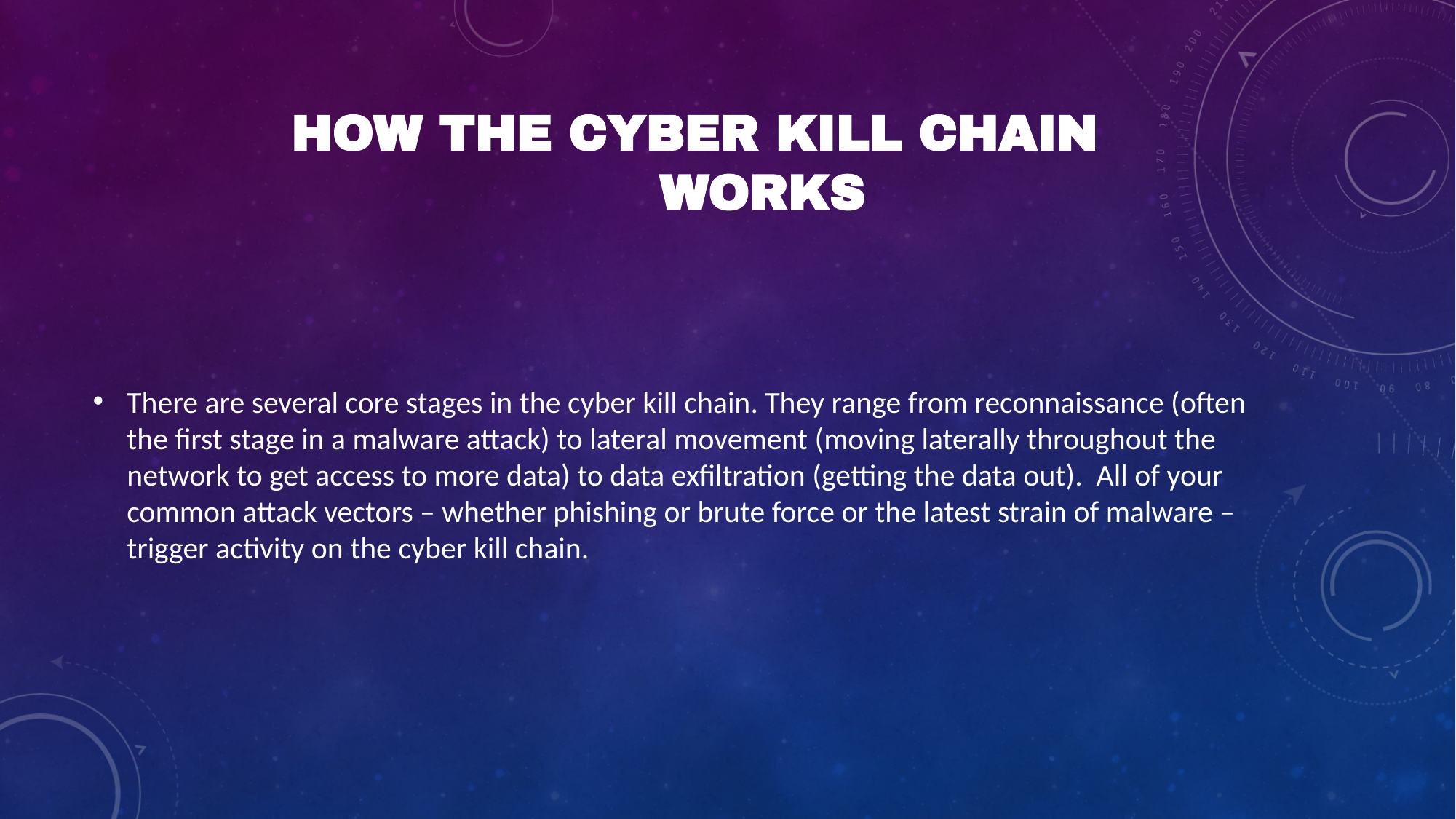

# How the Cyber Kill Chain works
There are several core stages in the cyber kill chain. They range from reconnaissance (often the first stage in a malware attack) to lateral movement (moving laterally throughout the network to get access to more data) to data exfiltration (getting the data out).  All of your common attack vectors – whether phishing or brute force or the latest strain of malware – trigger activity on the cyber kill chain.